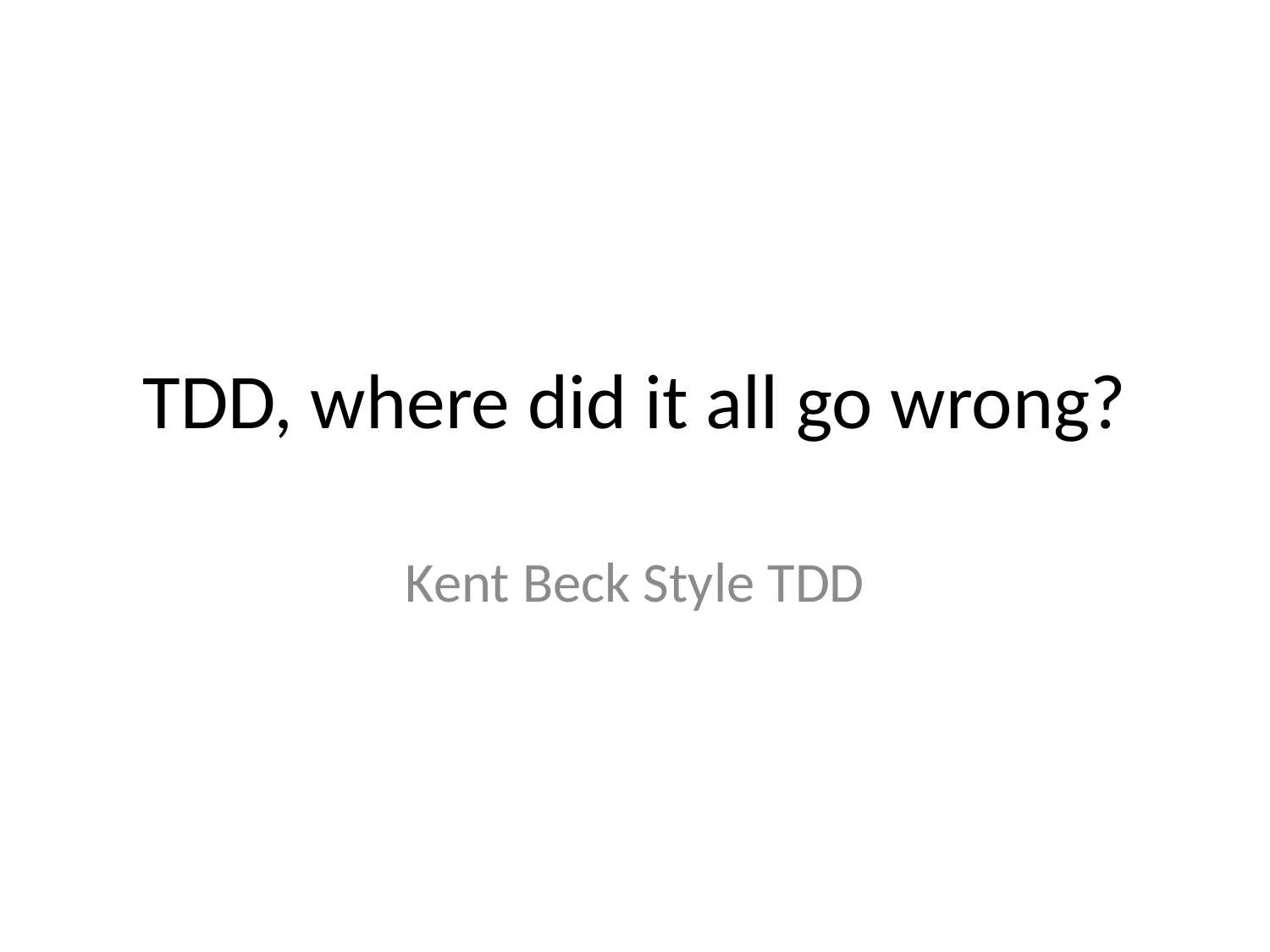

# TDD, where did it all go wrong?
Kent Beck Style TDD